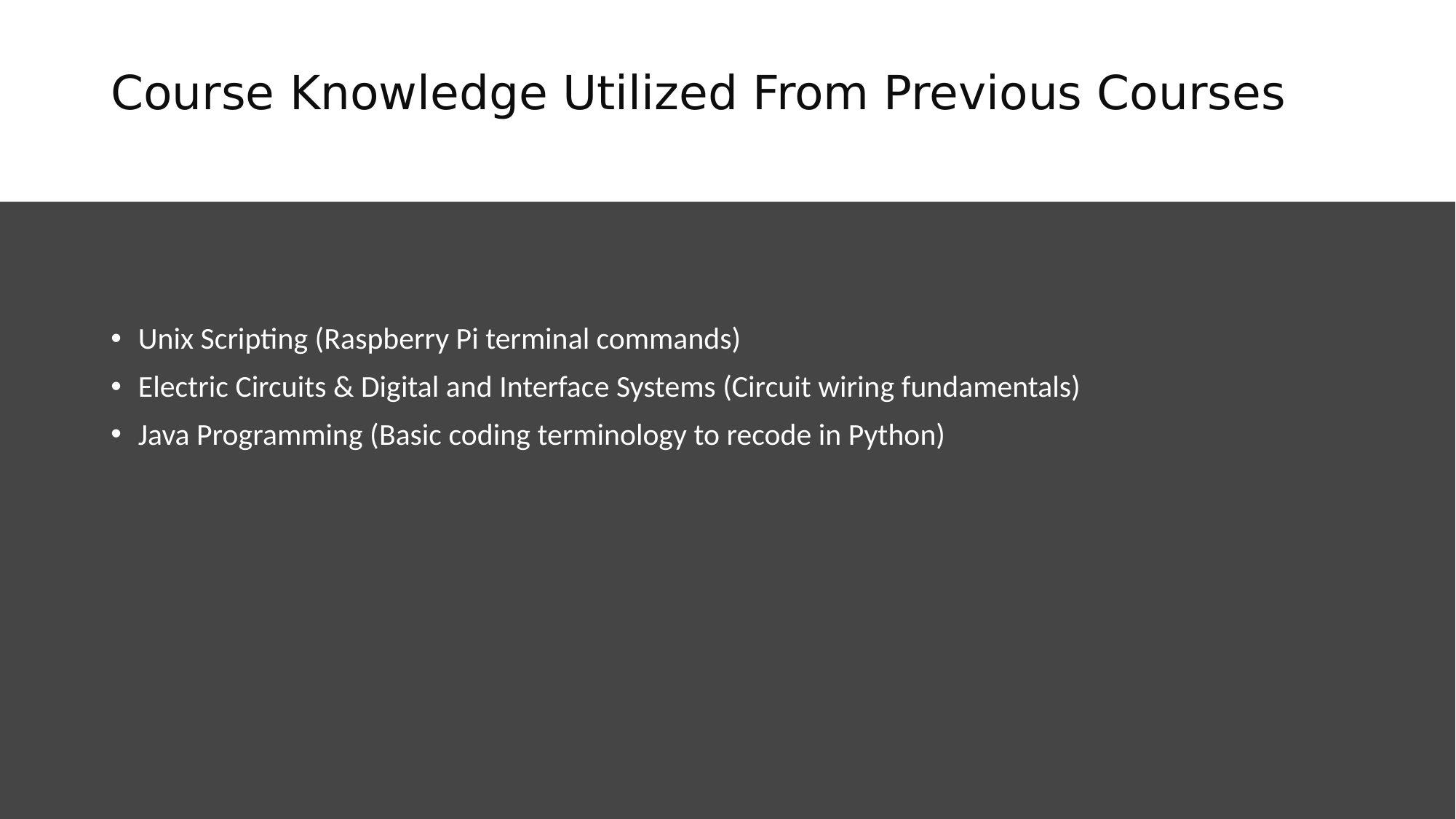

# Course Knowledge Utilized From Previous Courses

Unix Scripting (Raspberry Pi terminal commands)
Electric Circuits & Digital and Interface Systems (Circuit wiring fundamentals)
Java Programming (Basic coding terminology to recode in Python)